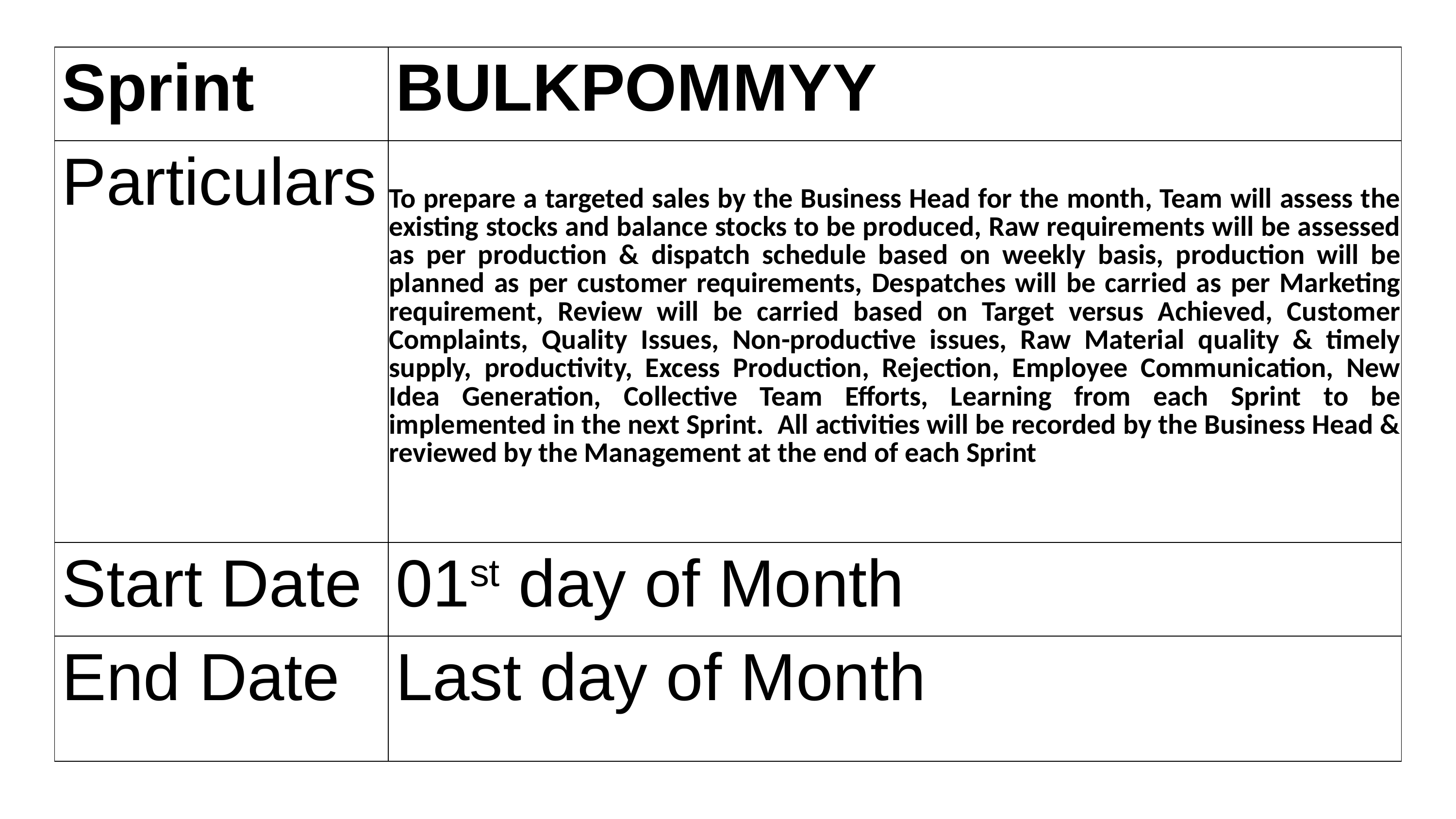

| Sprint | BULKPOMMYY |
| --- | --- |
| Particulars | To prepare a targeted sales by the Business Head for the month, Team will assess the existing stocks and balance stocks to be produced, Raw requirements will be assessed as per production & dispatch schedule based on weekly basis, production will be planned as per customer requirements, Despatches will be carried as per Marketing requirement, Review will be carried based on Target versus Achieved, Customer Complaints, Quality Issues, Non-productive issues, Raw Material quality & timely supply, productivity, Excess Production, Rejection, Employee Communication, New Idea Generation, Collective Team Efforts, Learning from each Sprint to be implemented in the next Sprint. All activities will be recorded by the Business Head & reviewed by the Management at the end of each Sprint |
| Start Date | 01st day of Month |
| End Date | Last day of Month |